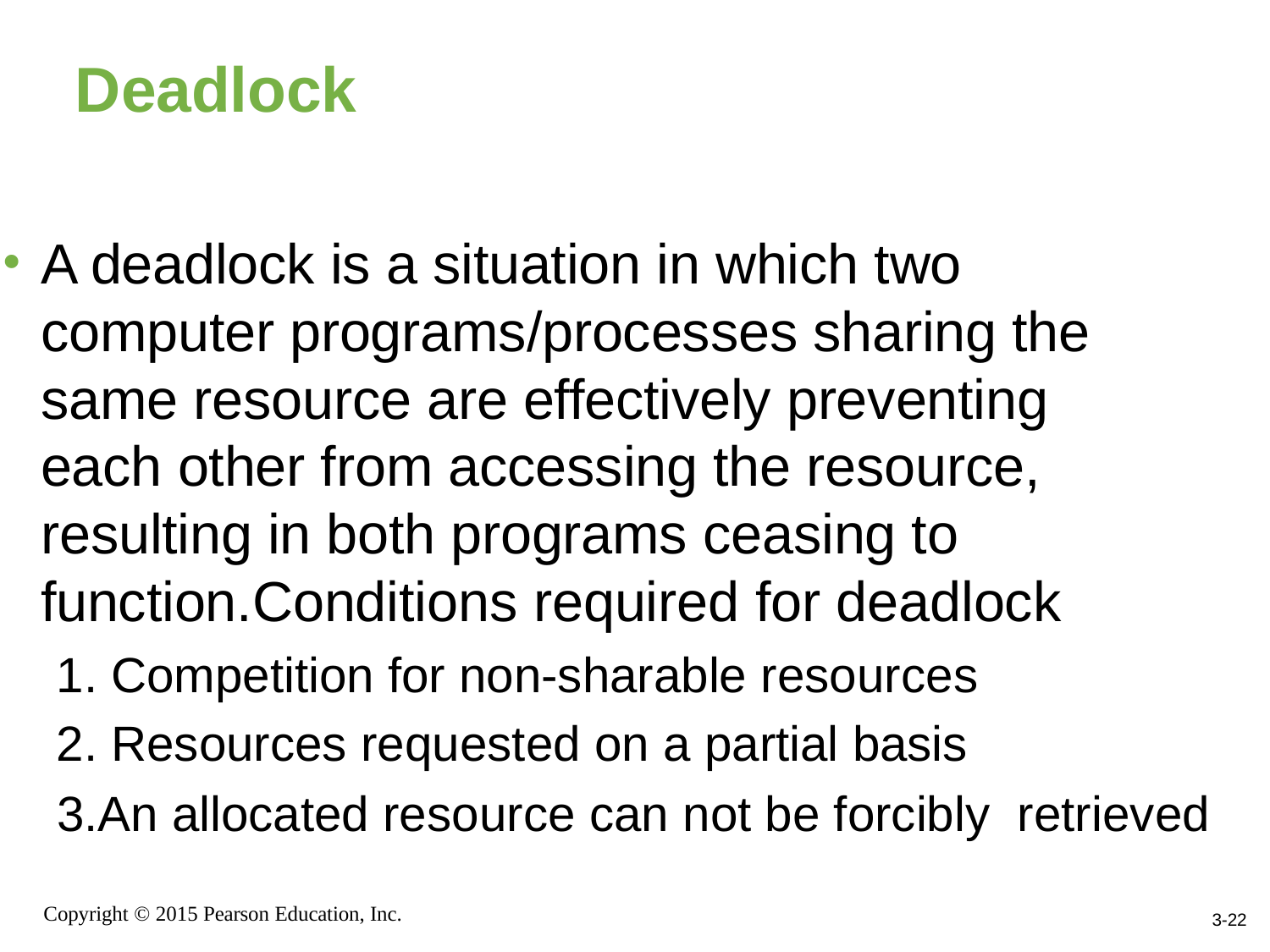

# Deadlock
A deadlock is a situation in which two computer programs/processes sharing the same resource are effectively preventing each other from accessing the resource, resulting in both programs ceasing to function.Conditions required for deadlock
Competition for non-sharable resources
Resources requested on a partial basis
An allocated resource can not be forcibly  retrieved
Copyright © 2015 Pearson Education, Inc.
3-22